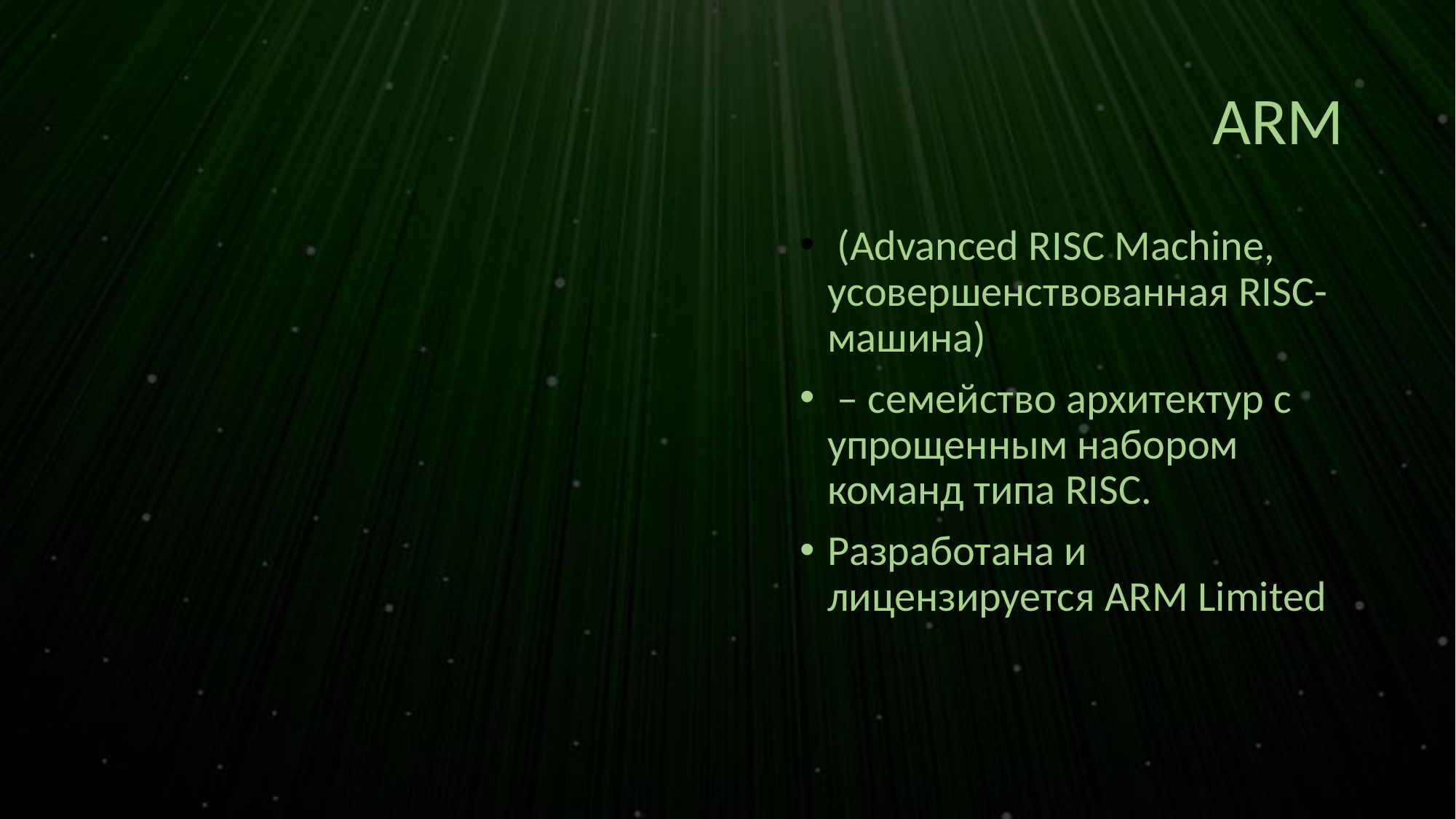

# ARM
 (Advanced RISС Machine, усовершенствованная RISС-машина)
 – семейство архитектур с упрощенным набором команд типа RISC.
Разработана и лицензируется ARM Limited